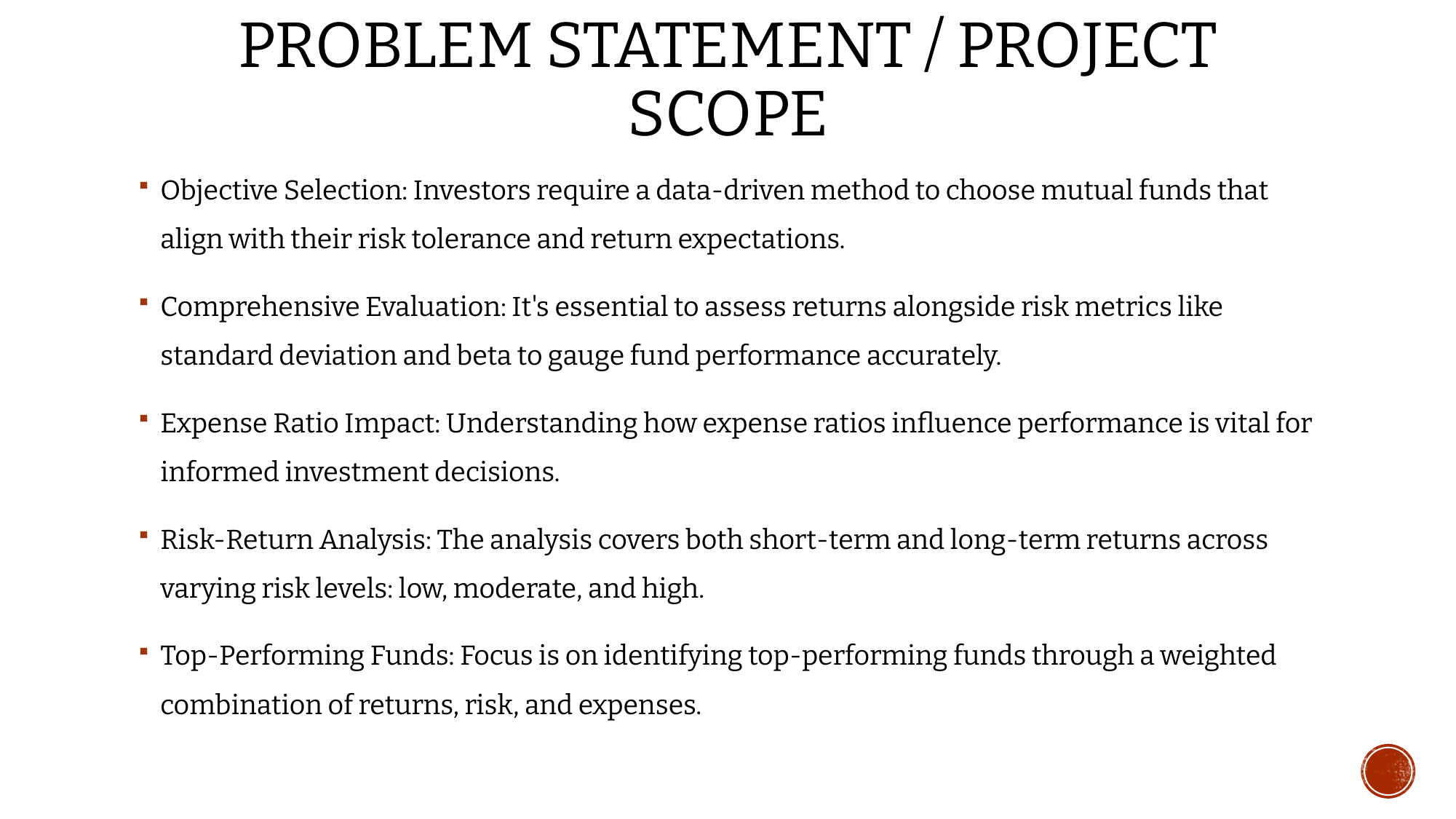

# Problem statement / Project scope
Objective Selection: Investors require a data-driven method to choose mutual funds that align with their risk tolerance and return expectations.
Comprehensive Evaluation: It's essential to assess returns alongside risk metrics like standard deviation and beta to gauge fund performance accurately.
Expense Ratio Impact: Understanding how expense ratios influence performance is vital for informed investment decisions.
Risk-Return Analysis: The analysis covers both short-term and long-term returns across varying risk levels: low, moderate, and high.
Top-Performing Funds: Focus is on identifying top-performing funds through a weighted combination of returns, risk, and expenses.